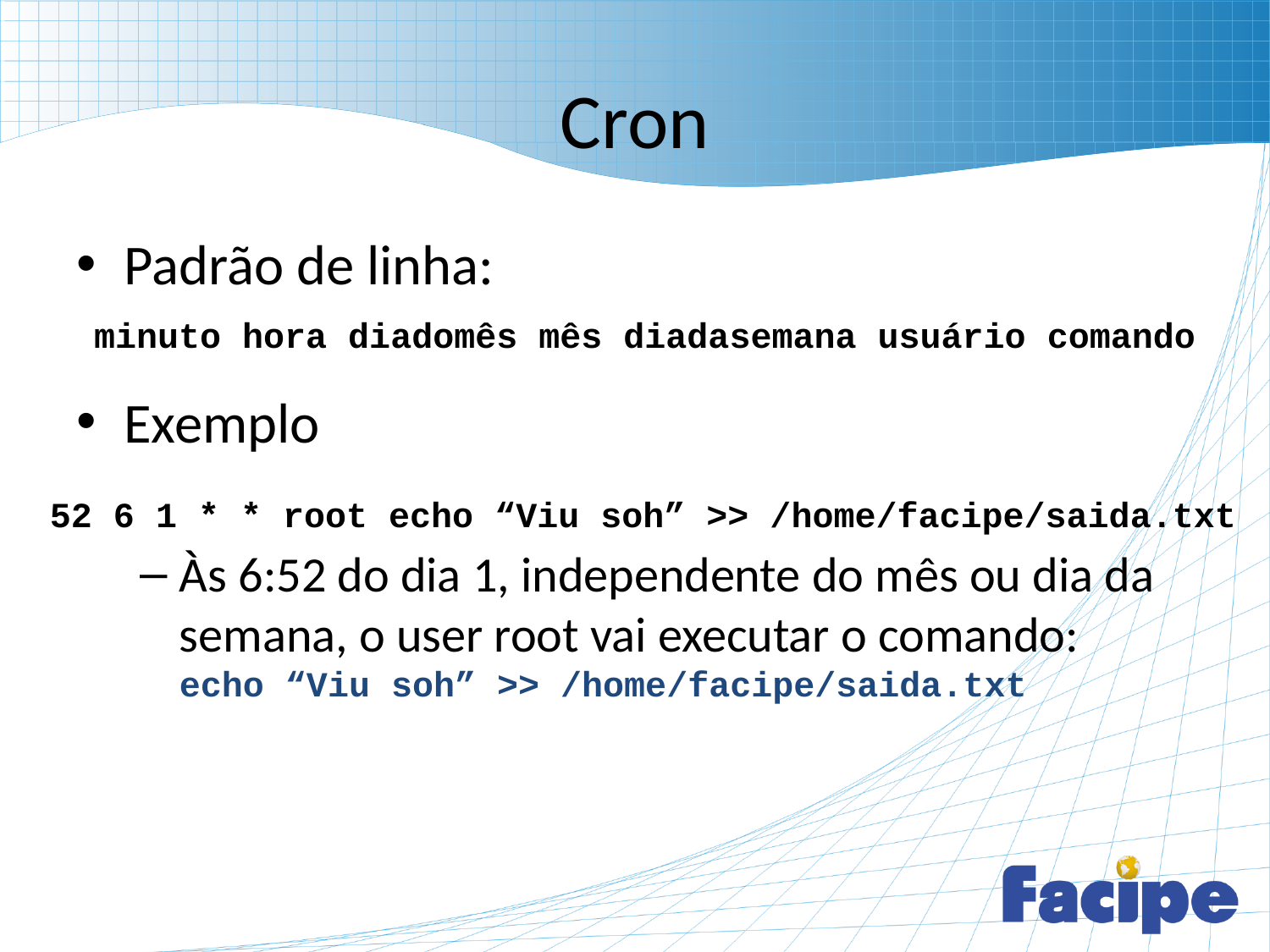

# Cron
Padrão de linha:

Exemplo

Às 6:52 do dia 1, independente do mês ou dia da semana, o user root vai executar o comando:    echo “Viu soh” >> /home/facipe/saida.txt
minuto hora diadomês mês diadasemana usuário comando
52 6 1 * * root echo “Viu soh” >> /home/facipe/saida.txt